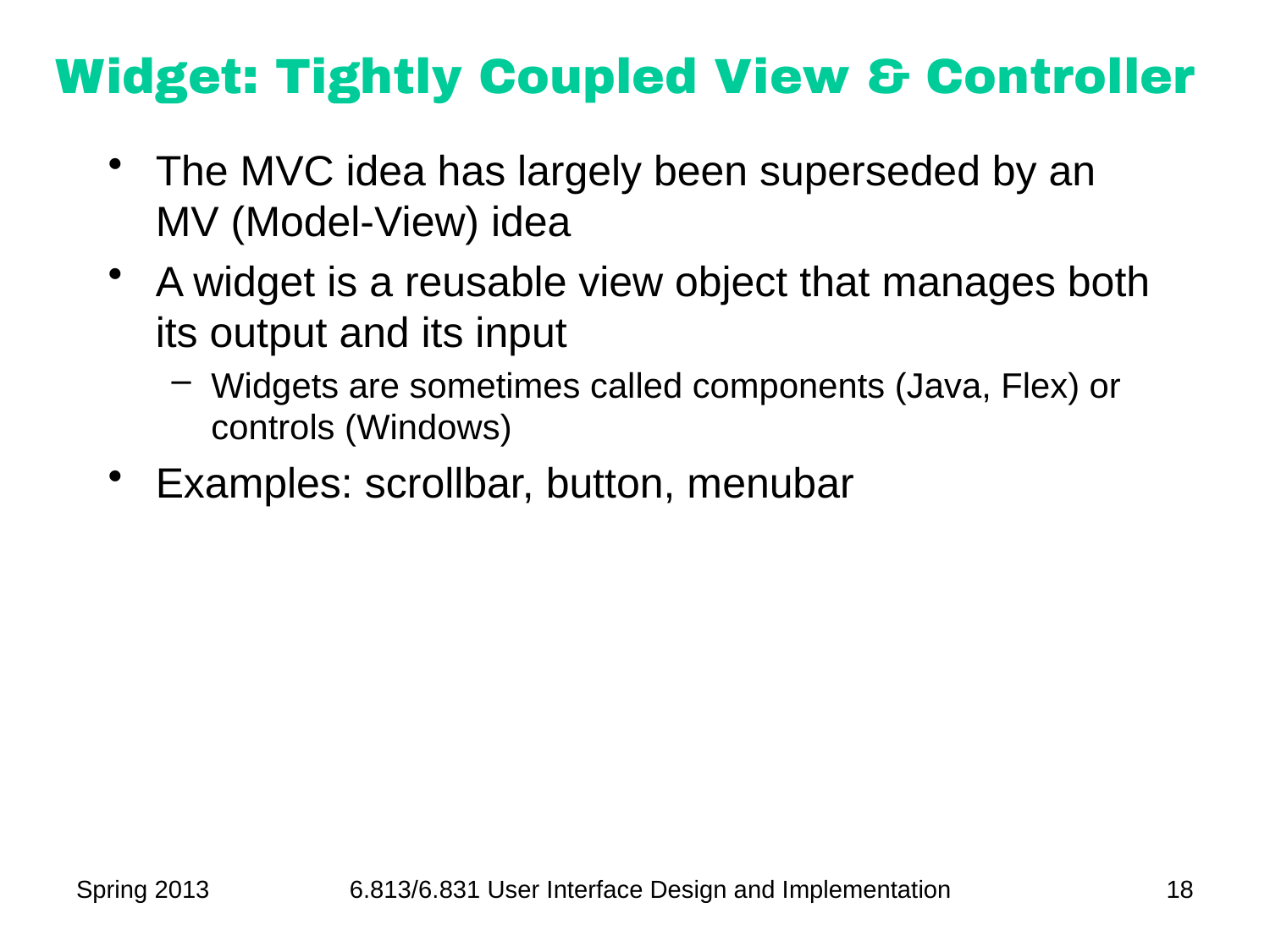

# Widget: Tightly Coupled View & Controller
The MVC idea has largely been superseded by an MV (Model-View) idea
A widget is a reusable view object that manages both its output and its input
Widgets are sometimes called components (Java, Flex) or controls (Windows)
Examples: scrollbar, button, menubar

Spring 2013
6.813/6.831 User Interface Design and Implementation
18